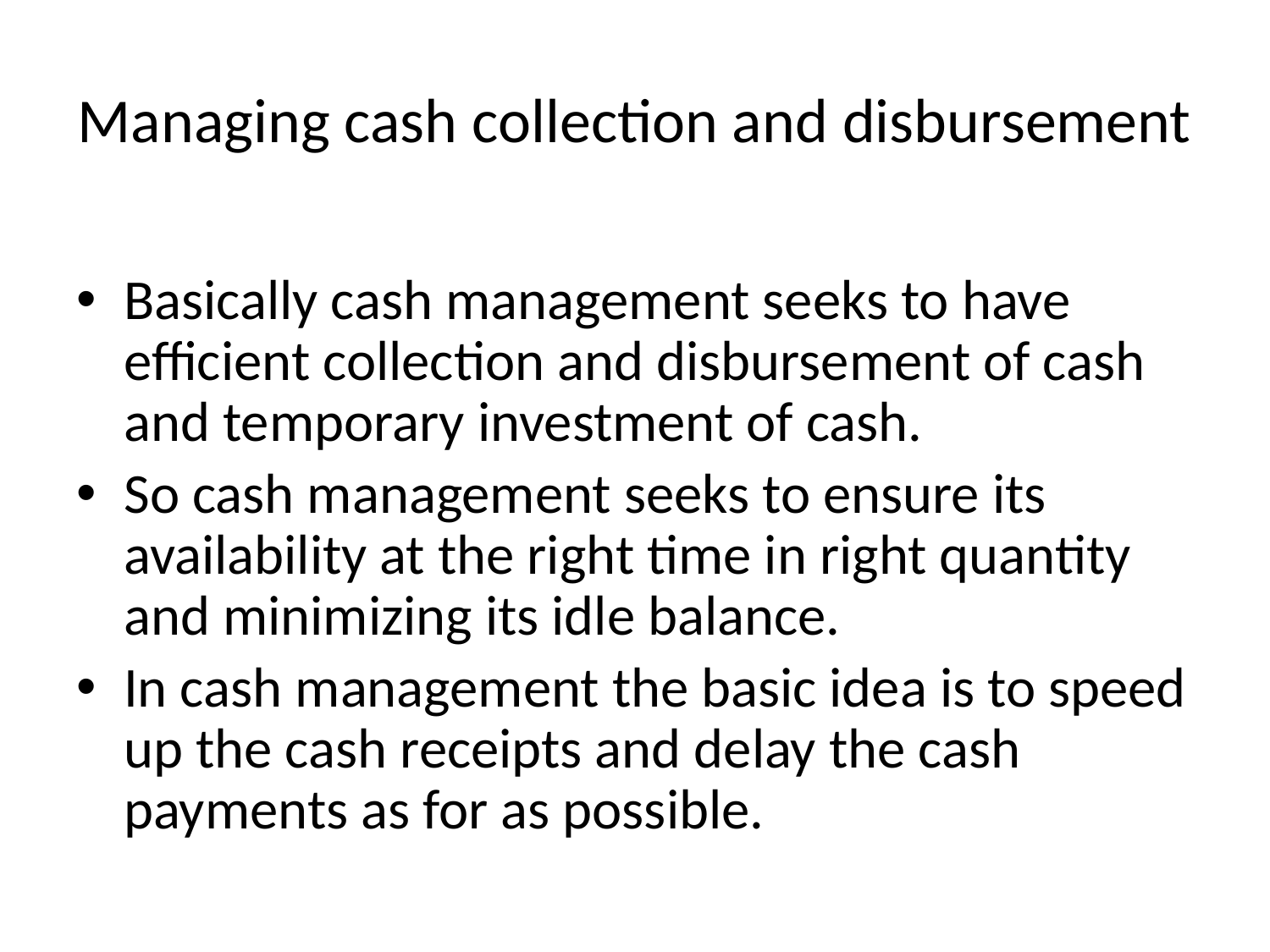

# Managing cash collection and disbursement
Basically cash management seeks to have efficient collection and disbursement of cash and temporary investment of cash.
So cash management seeks to ensure its availability at the right time in right quantity and minimizing its idle balance.
In cash management the basic idea is to speed up the cash receipts and delay the cash payments as for as possible.